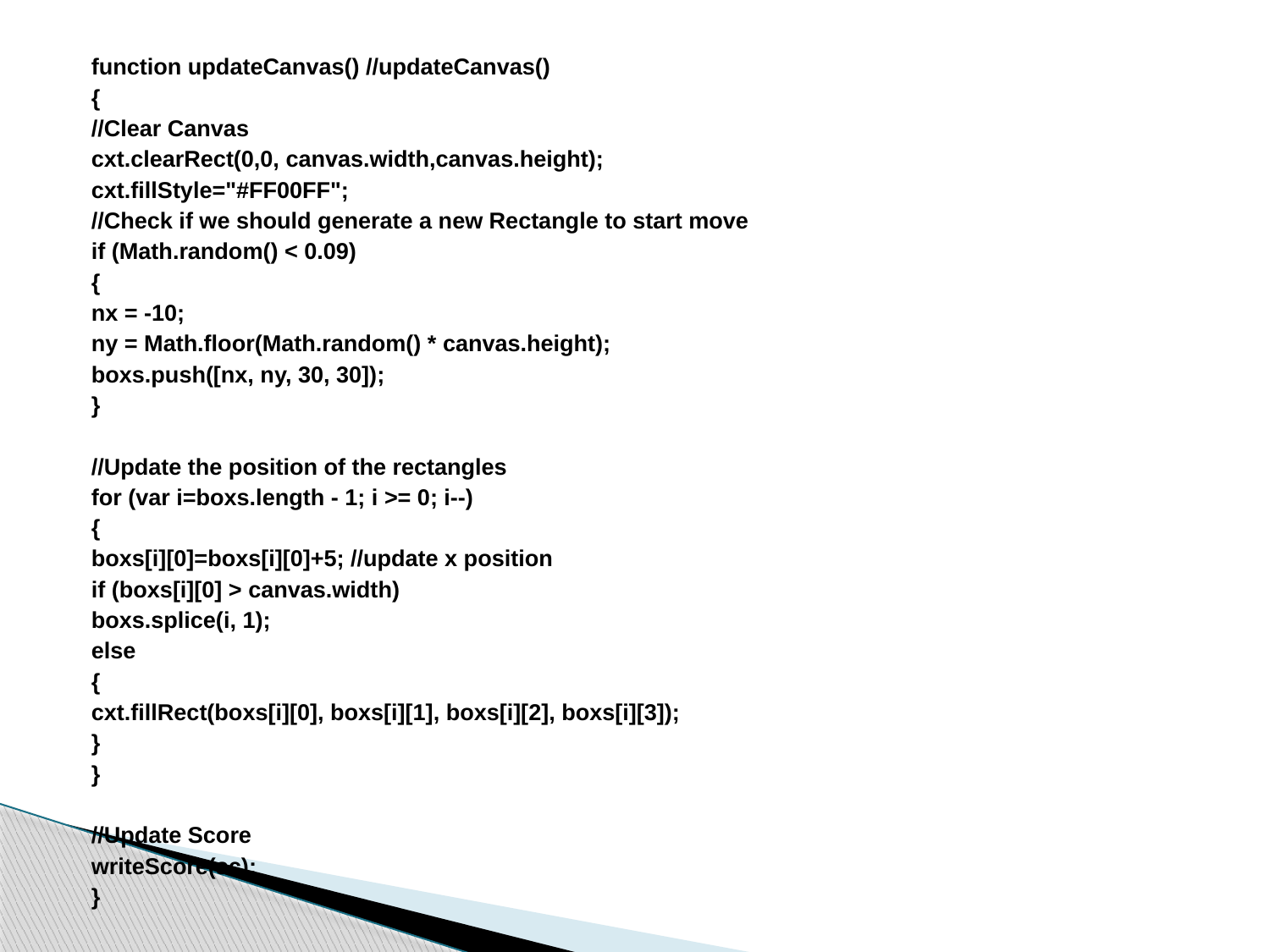

function updateCanvas() //updateCanvas()
	{
		//Clear Canvas
		cxt.clearRect(0,0, canvas.width,canvas.height);
		cxt.fillStyle="#FF00FF";
		//Check if we should generate a new Rectangle to start move
		if (Math.random() < 0.09)
		{
			nx = -10;
			ny = Math.floor(Math.random() * canvas.height);
			boxs.push([nx, ny, 30, 30]);
		}

		//Update the position of the rectangles
		for (var i=boxs.length - 1; i >= 0; i--)
		{
			boxs[i][0]=boxs[i][0]+5; //update x position
			if (boxs[i][0] > canvas.width)
				boxs.splice(i, 1);
			else
			{
				cxt.fillRect(boxs[i][0], boxs[i][1], boxs[i][2], boxs[i][3]);
			}
		}

		//Update Score
		writeScore(sc);
	}